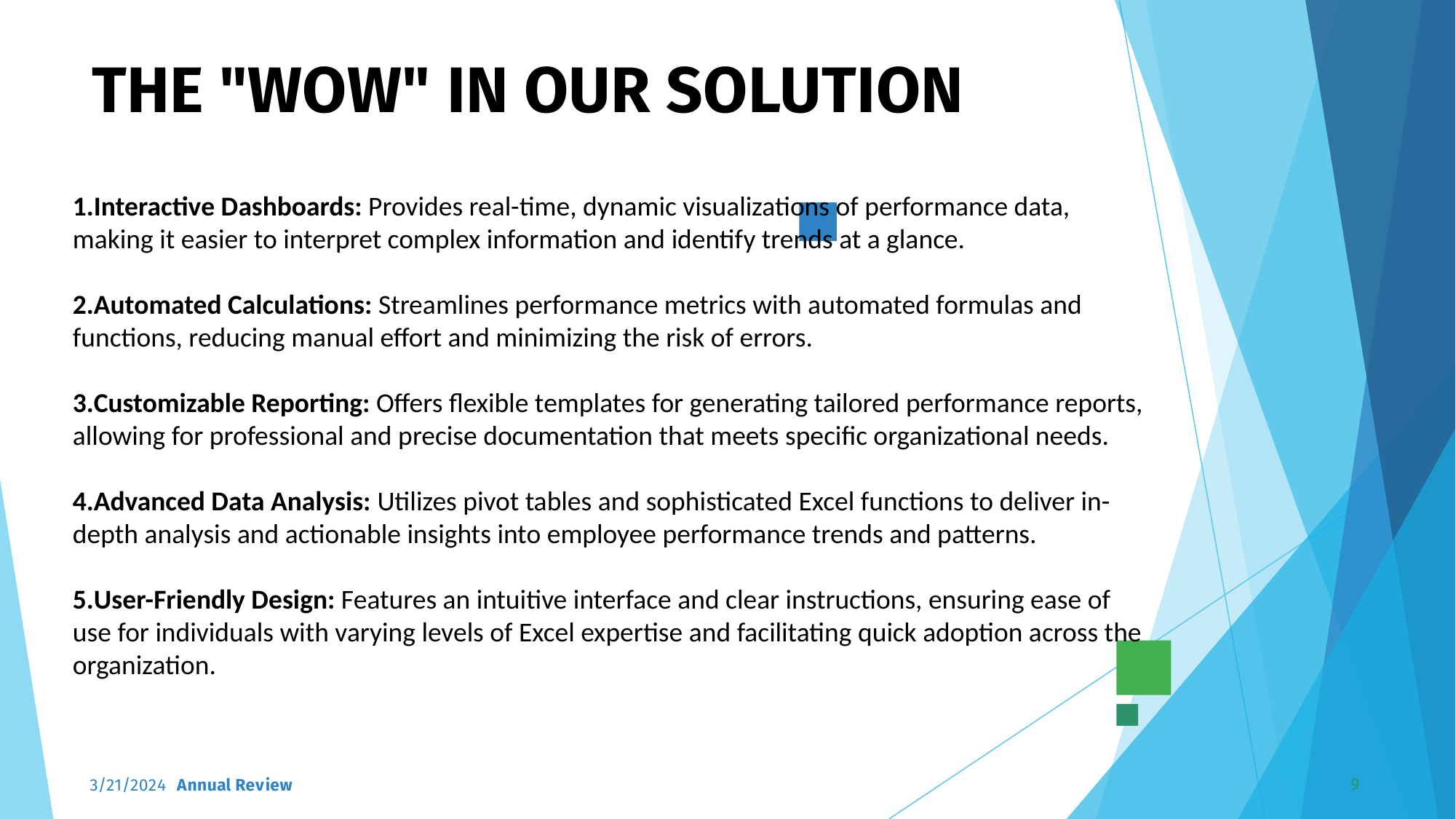

# THE "WOW" IN OUR SOLUTION
Interactive Dashboards: Provides real-time, dynamic visualizations of performance data, making it easier to interpret complex information and identify trends at a glance.

Automated Calculations: Streamlines performance metrics with automated formulas and functions, reducing manual effort and minimizing the risk of errors.

Customizable Reporting: Offers flexible templates for generating tailored performance reports, allowing for professional and precise documentation that meets specific organizational needs.

Advanced Data Analysis: Utilizes pivot tables and sophisticated Excel functions to deliver in-depth analysis and actionable insights into employee performance trends and patterns.

User-Friendly Design: Features an intuitive interface and clear instructions, ensuring ease of use for individuals with varying levels of Excel expertise and facilitating quick adoption across the organization.

9
3/21/2024  Annual Review